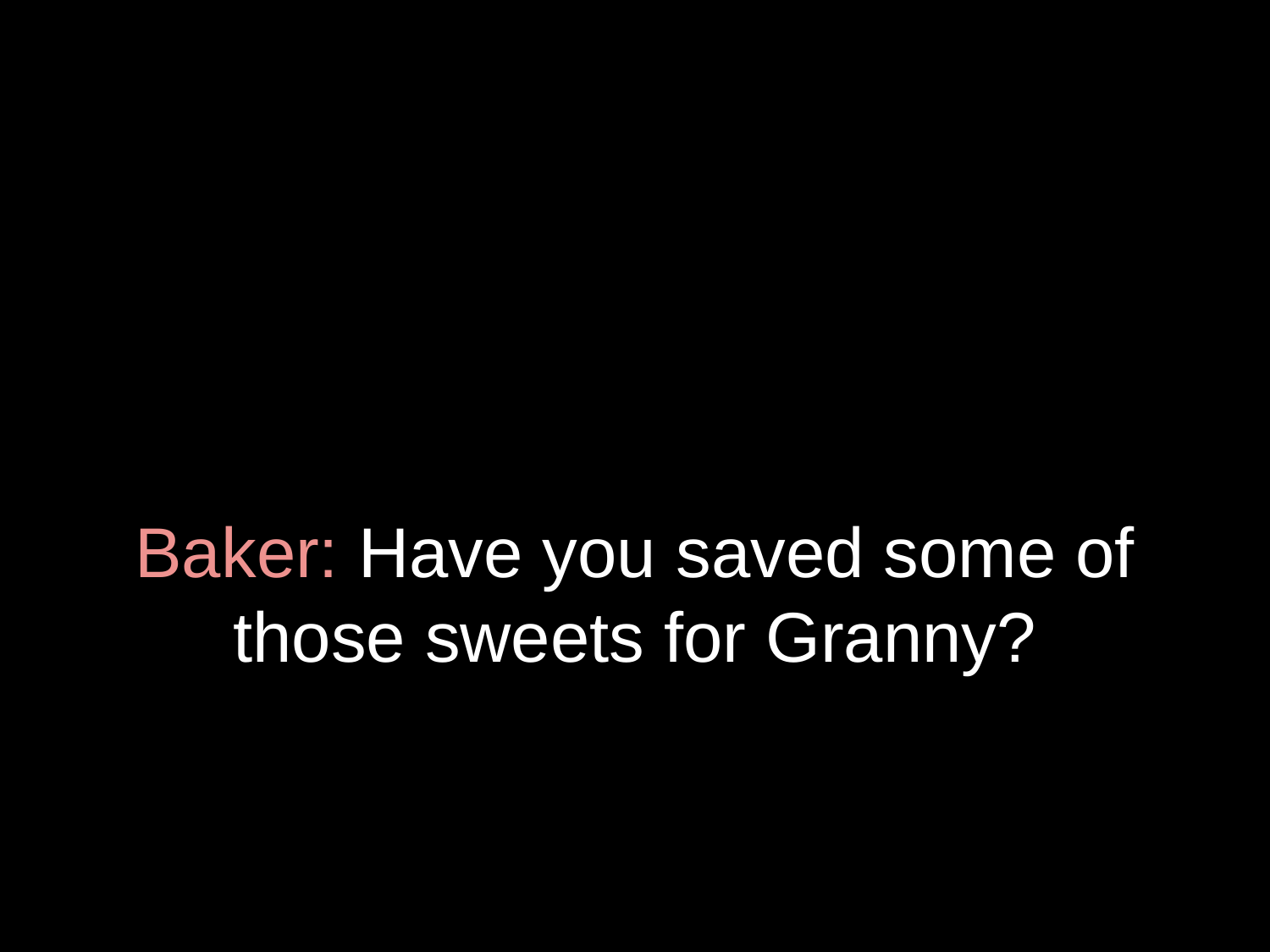

# Baker: Have you saved some of those sweets for Granny?